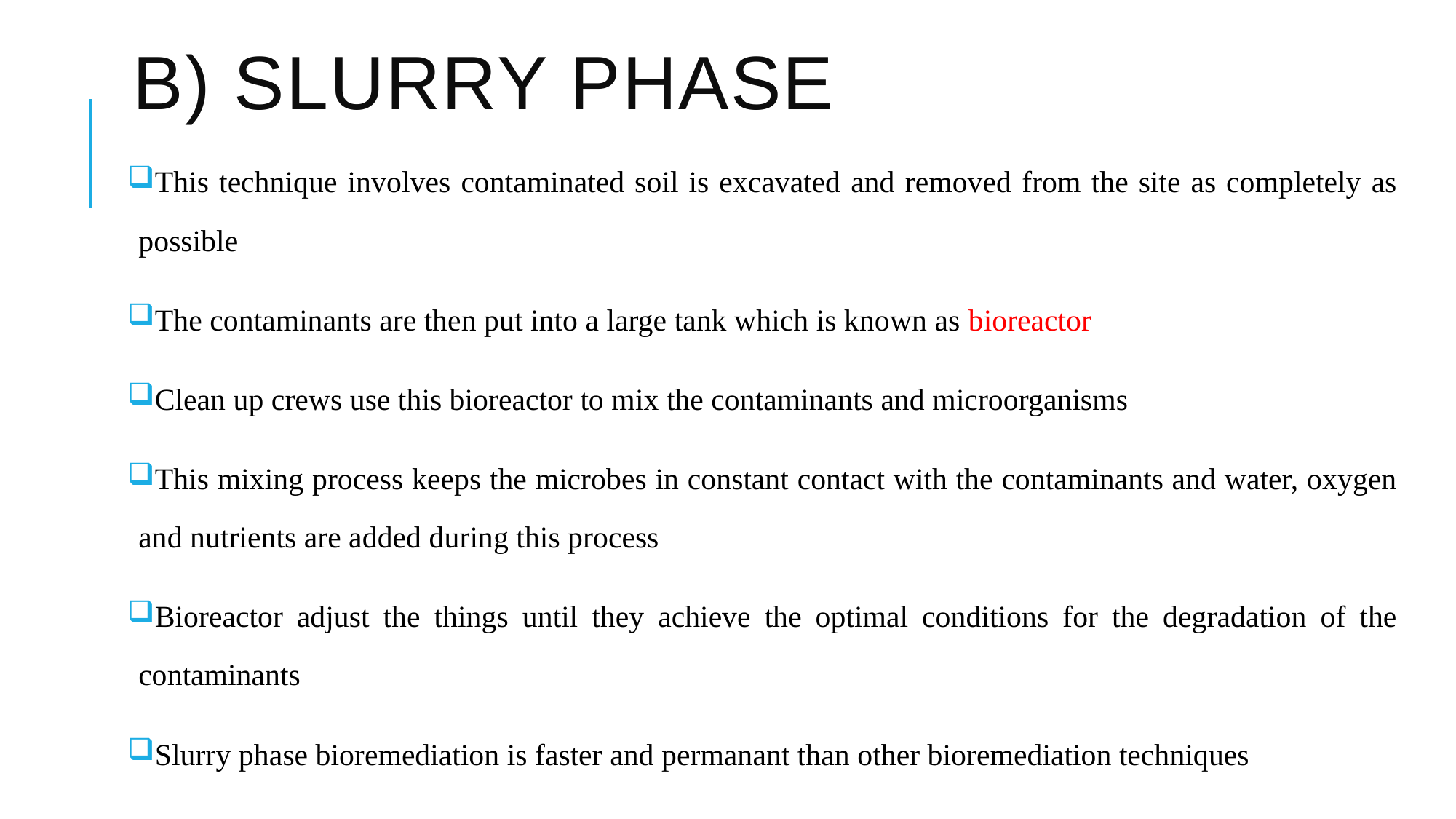

# b) Slurry phase
This technique involves contaminated soil is excavated and removed from the site as completely as possible
The contaminants are then put into a large tank which is known as bioreactor
Clean up crews use this bioreactor to mix the contaminants and microorganisms
This mixing process keeps the microbes in constant contact with the contaminants and water, oxygen and nutrients are added during this process
Bioreactor adjust the things until they achieve the optimal conditions for the degradation of the contaminants
Slurry phase bioremediation is faster and permanant than other bioremediation techniques